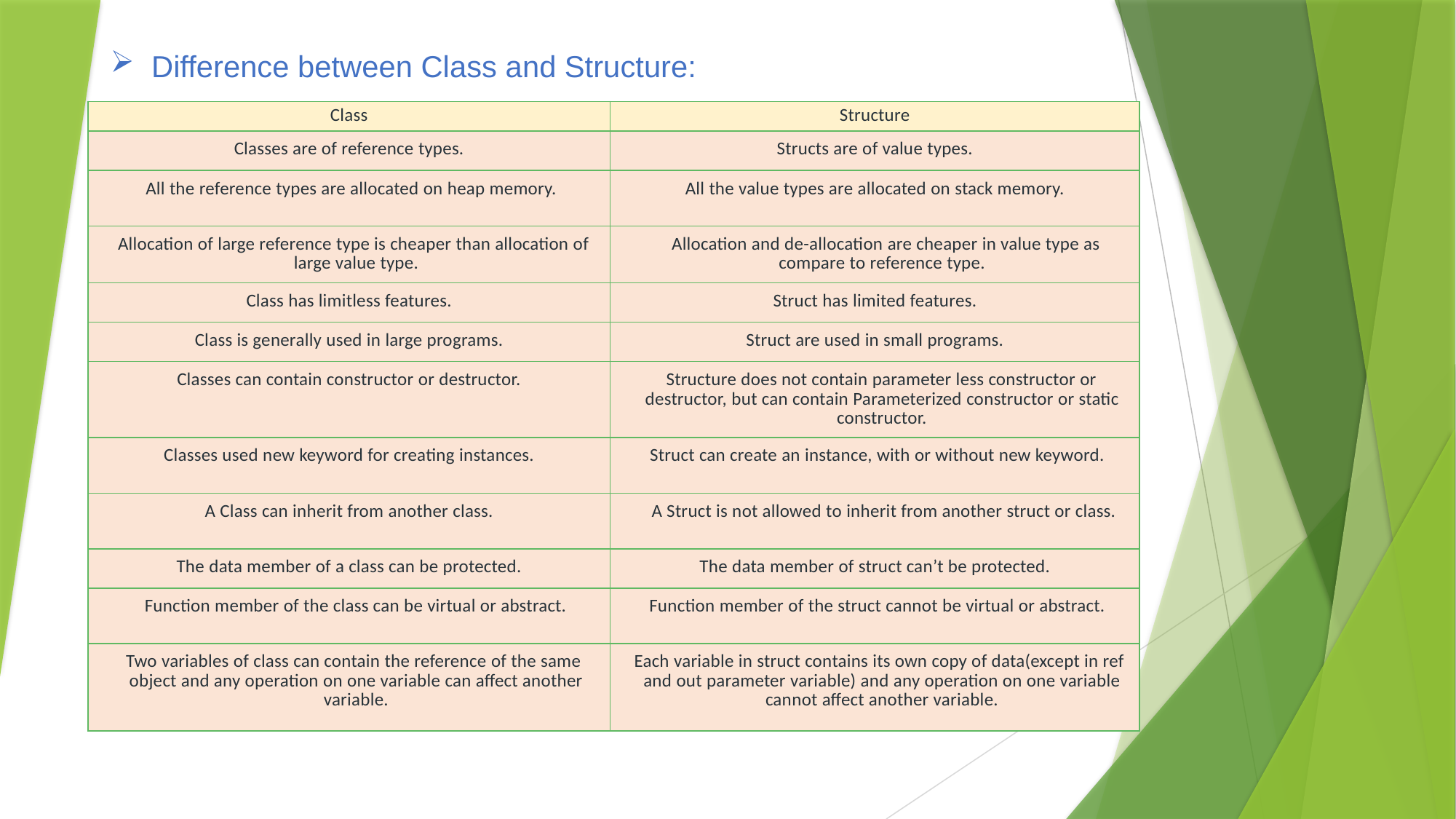

# Difference between Class and Structure:
| Class | Structure |
| --- | --- |
| Classes are of reference types. | Structs are of value types. |
| All the reference types are allocated on heap memory. | All the value types are allocated on stack memory. |
| Allocation of large reference type is cheaper than allocation of large value type. | Allocation and de-allocation are cheaper in value type as compare to reference type. |
| Class has limitless features. | Struct has limited features. |
| Class is generally used in large programs. | Struct are used in small programs. |
| Classes can contain constructor or destructor. | Structure does not contain parameter less constructor or destructor, but can contain Parameterized constructor or static constructor. |
| Classes used new keyword for creating instances. | Struct can create an instance, with or without new keyword. |
| A Class can inherit from another class. | A Struct is not allowed to inherit from another struct or class. |
| The data member of a class can be protected. | The data member of struct can’t be protected. |
| Function member of the class can be virtual or abstract. | Function member of the struct cannot be virtual or abstract. |
| Two variables of class can contain the reference of the same object and any operation on one variable can affect another variable. | Each variable in struct contains its own copy of data(except in ref and out parameter variable) and any operation on one variable cannot affect another variable. |